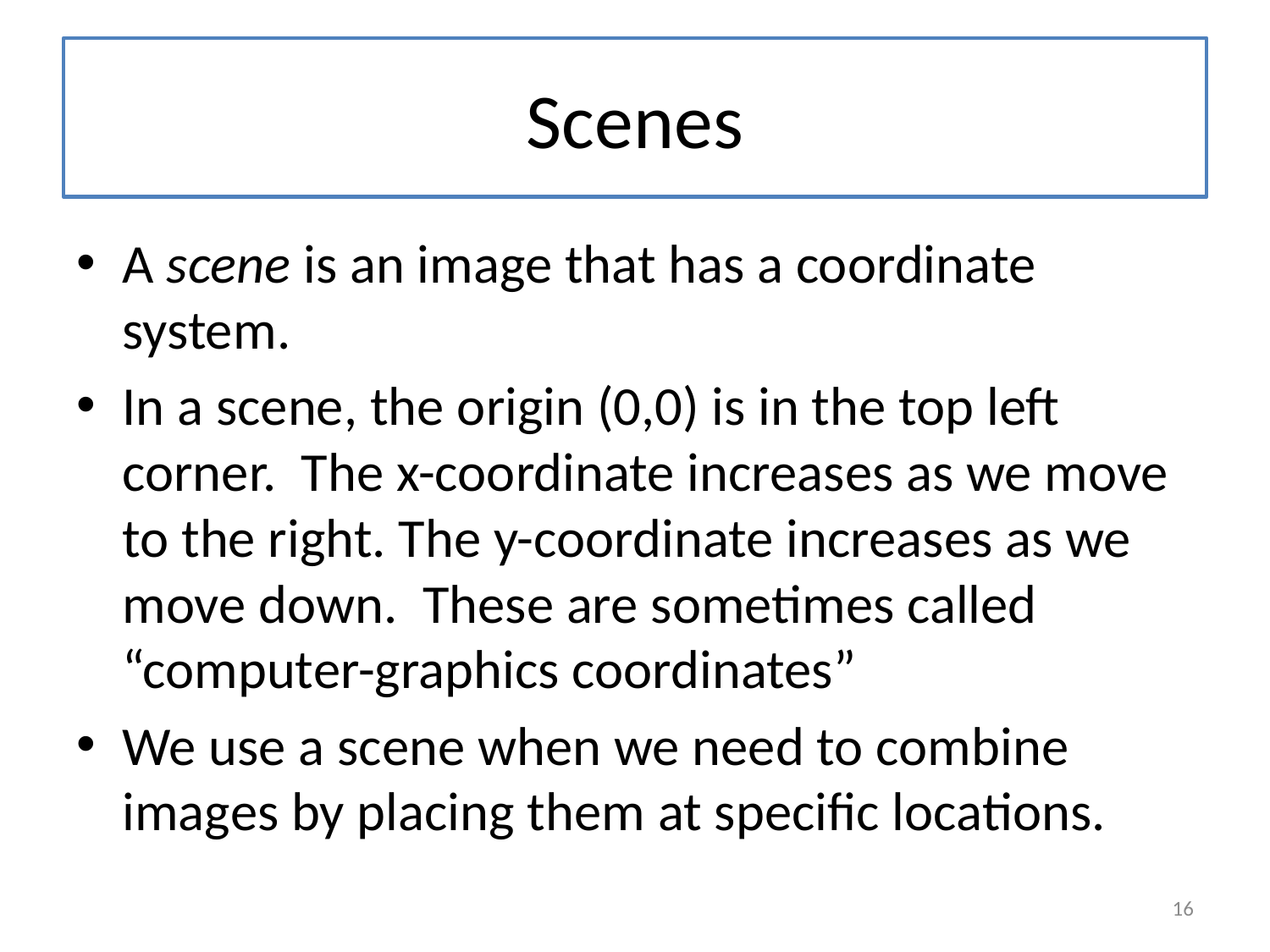

# Scenes
A scene is an image that has a coordinate system.
In a scene, the origin (0,0) is in the top left corner.  The x-coordinate increases as we move to the right. The y-coordinate increases as we move down.  These are sometimes called “computer-graphics coordinates”
We use a scene when we need to combine images by placing them at specific locations.

16